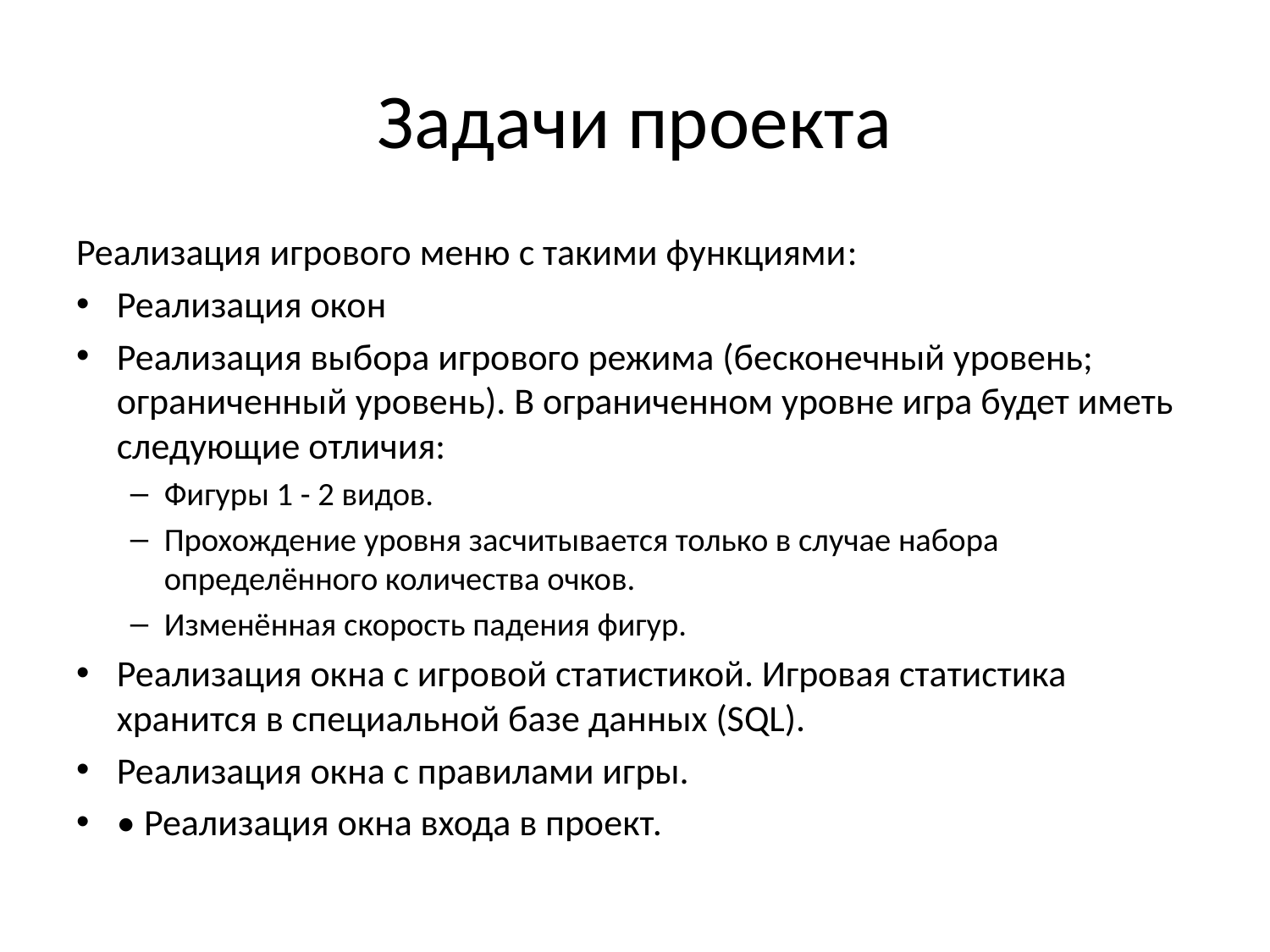

# Задачи проекта
Реализация игрового меню с такими функциями:
Реализация окон
Реализация выбора игрового режима (бесконечный уровень; ограниченный уровень). В ограниченном уровне игра будет иметь следующие отличия:
Фигуры 1 - 2 видов.
Прохождение уровня засчитывается только в случае набора определённого количества очков.
Изменённая скорость падения фигур.
Реализация окна с игровой статистикой. Игровая статистика хранится в специальной базе данных (SQL).
Реализация окна с правилами игры.
• Реализация окна входа в проект.